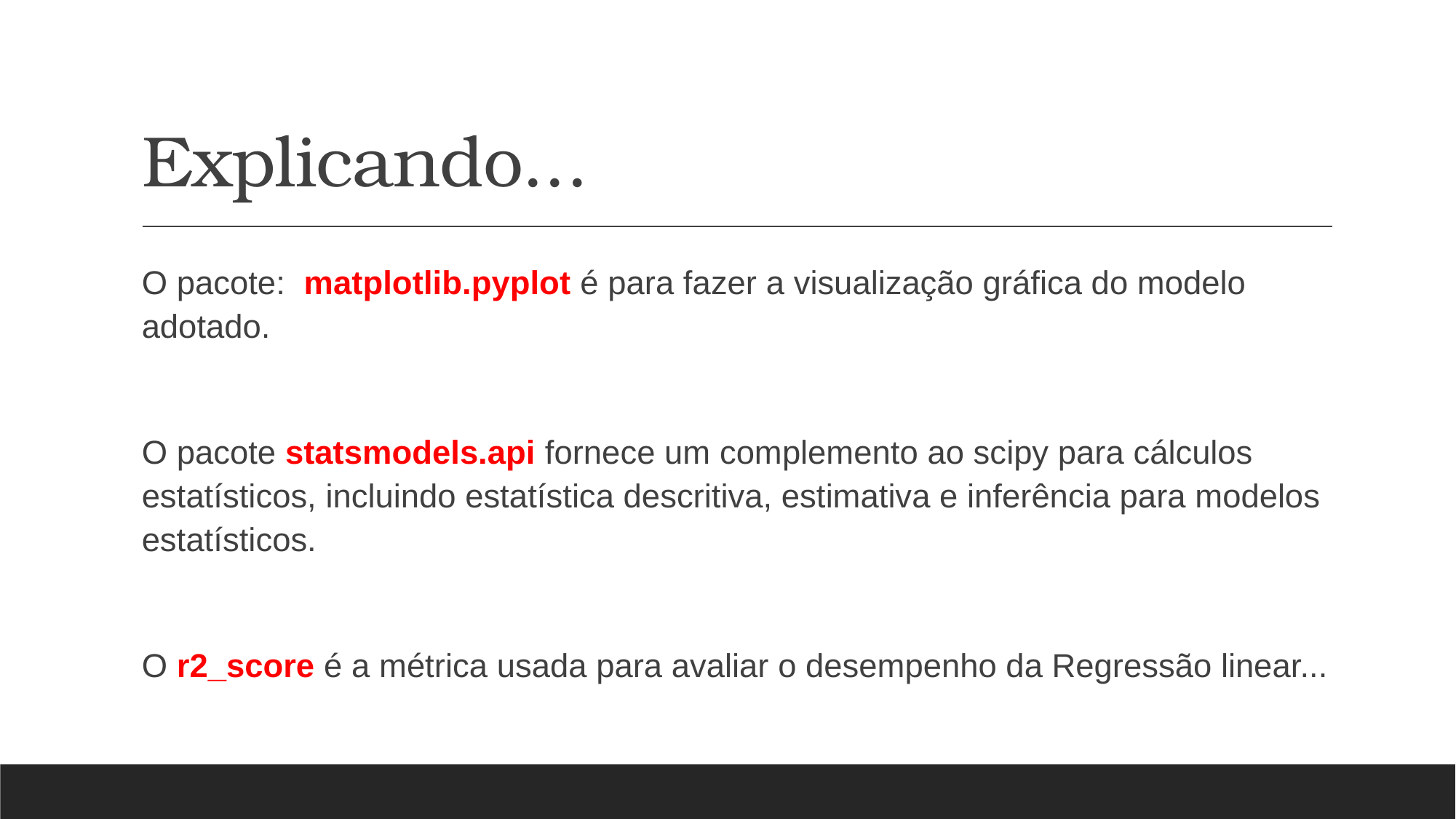

# Explicando...
O pacote:  matplotlib.pyplot é para fazer a visualização gráfica do modelo adotado.

O pacote statsmodels.api fornece um complemento ao scipy para cálculos estatísticos, incluindo estatística descritiva, estimativa e inferência para modelos estatísticos.

O r2_score é a métrica usada para avaliar o desempenho da Regressão linear...